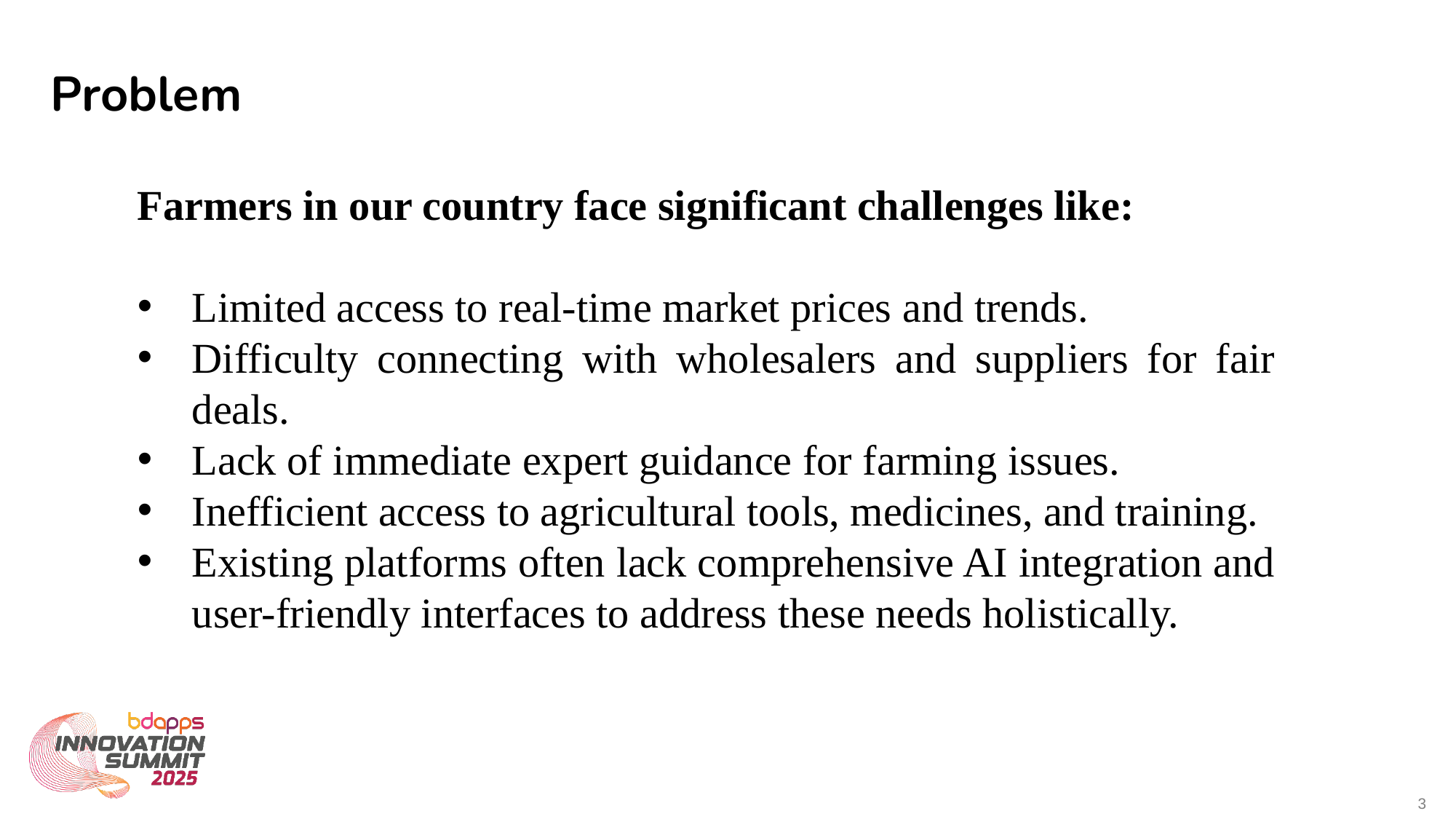

Problem
Farmers in our country face significant challenges like:

Limited access to real-time market prices and trends.
Difficulty connecting with wholesalers and suppliers for fair deals.
Lack of immediate expert guidance for farming issues.
Inefficient access to agricultural tools, medicines, and training.
Existing platforms often lack comprehensive AI integration and user-friendly interfaces to address these needs holistically.